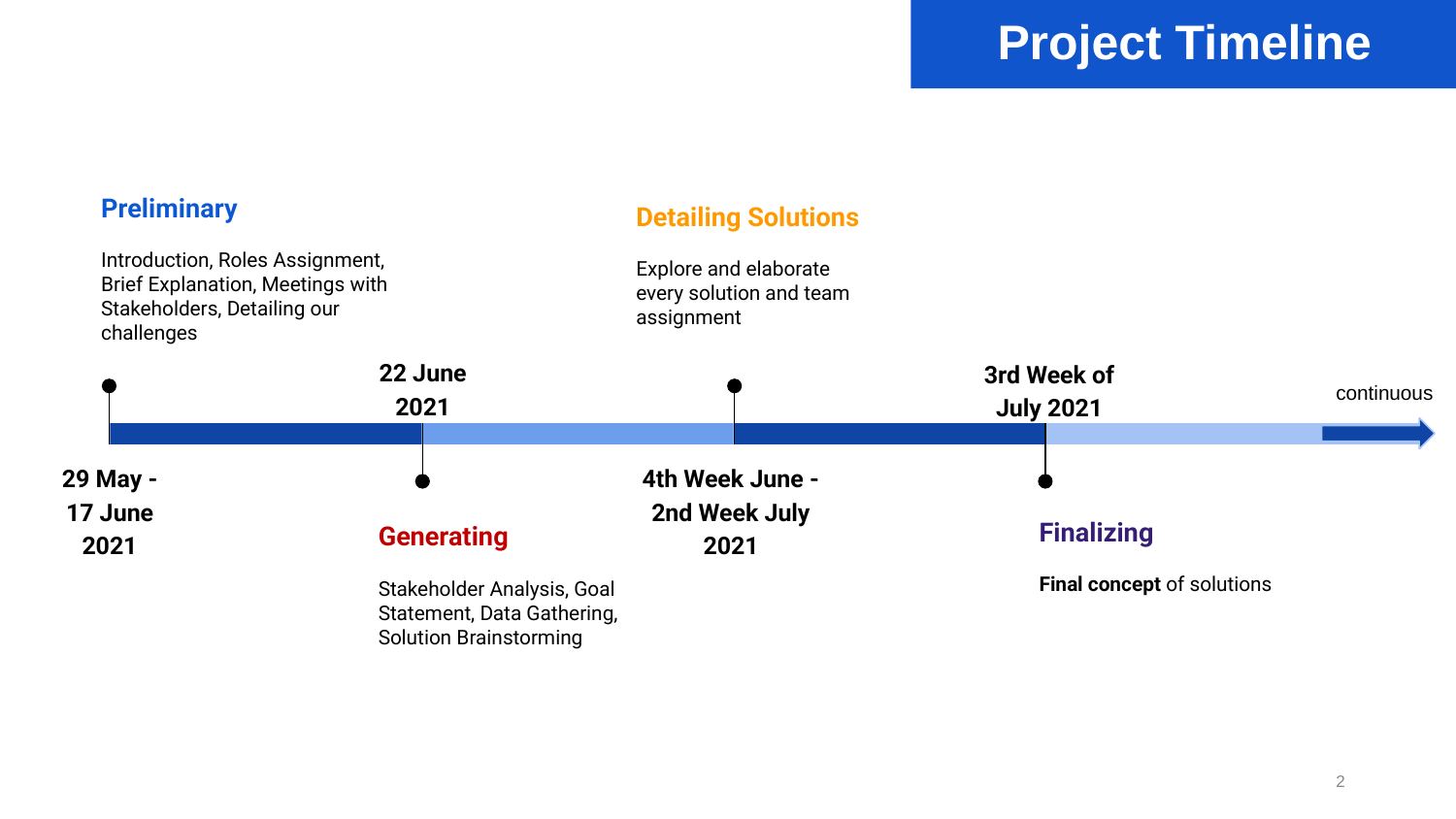

# Project Timeline
Preliminary

Introduction, Roles Assignment, Brief Explanation, Meetings with Stakeholders, Detailing our challenges

29 May - 17 June 2021

Detailing Solutions

Explore and elaborate every solution and team assignment

4th Week June - 2nd Week July 2021

22 June 2021

Generating

Stakeholder Analysis, Goal Statement, Data Gathering, Solution Brainstorming

3rd Week of July 2021

Finalizing

Final concept of solutions

continuous

2